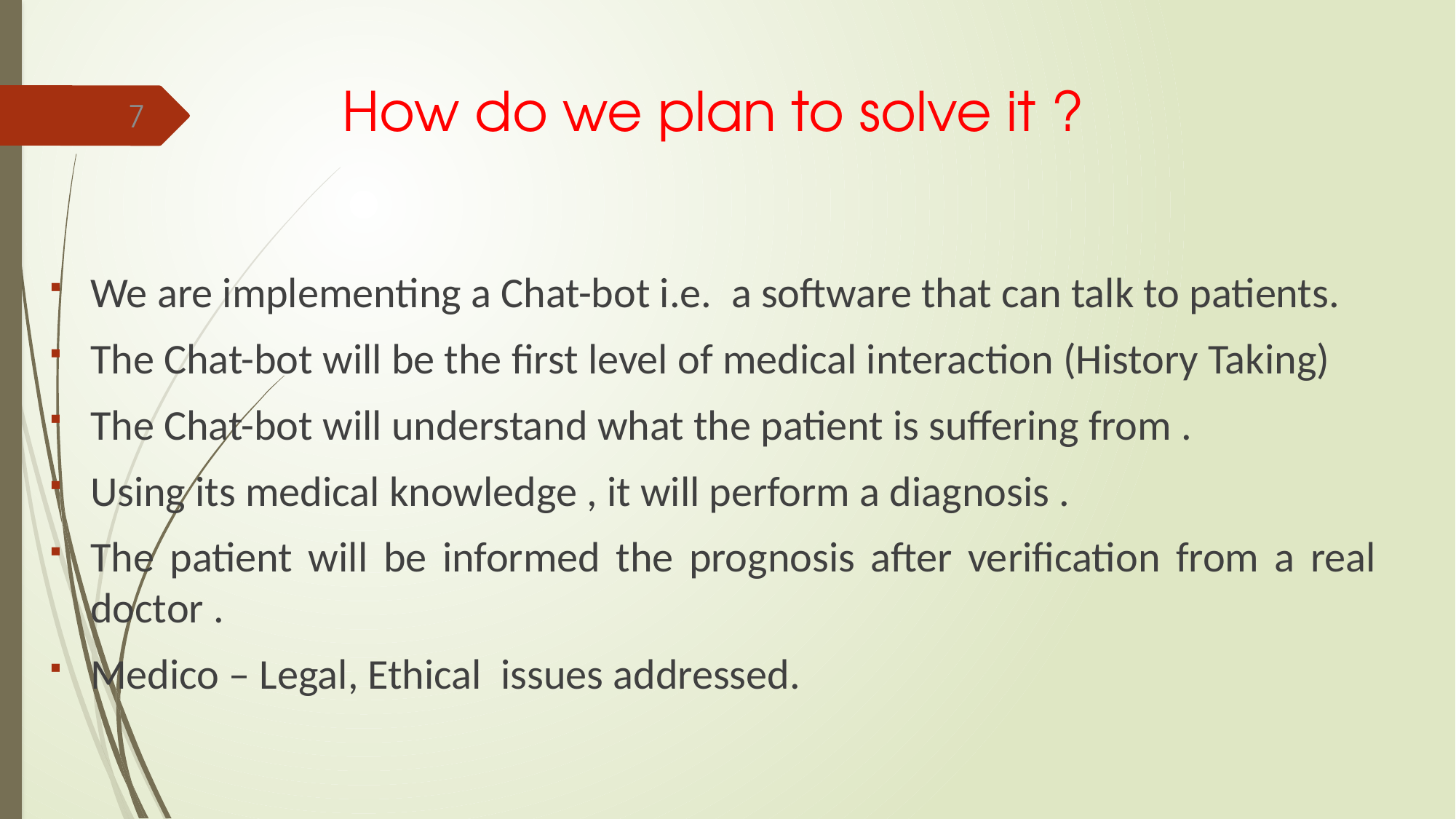

# How do we plan to solve it ?
7
We are implementing a Chat-bot i.e.  a software that can talk to patients.
The Chat-bot will be the first level of medical interaction (History Taking)
The Chat-bot will understand what the patient is suffering from .
Using its medical knowledge , it will perform a diagnosis .
The patient will be informed the prognosis after verification from a real doctor .
Medico – Legal, Ethical  issues addressed.